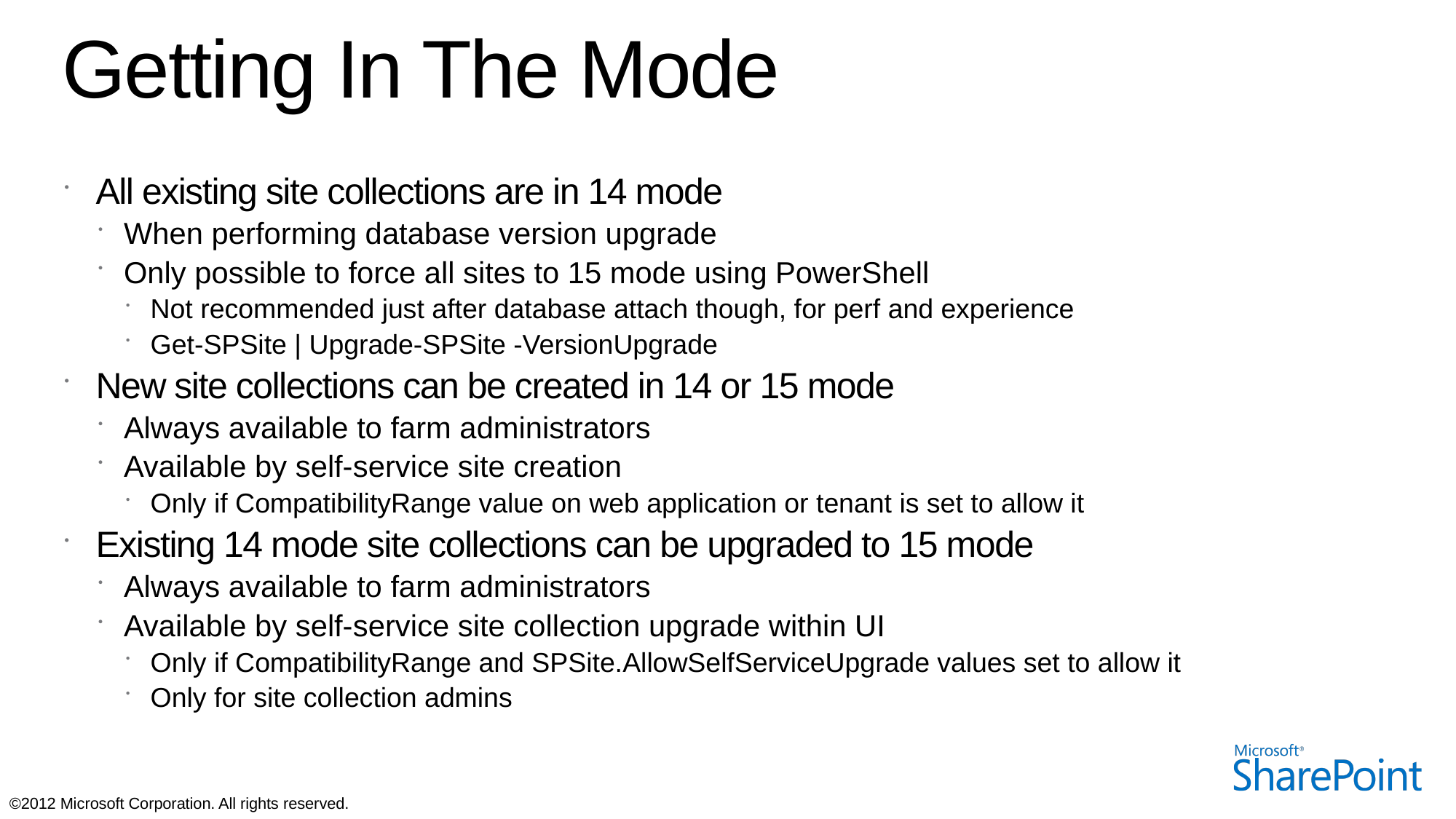

# Getting In The Mode
All existing site collections are in 14 mode
When performing database version upgrade
Only possible to force all sites to 15 mode using PowerShell
Not recommended just after database attach though, for perf and experience
Get-SPSite | Upgrade-SPSite -VersionUpgrade
New site collections can be created in 14 or 15 mode
Always available to farm administrators
Available by self-service site creation
Only if CompatibilityRange value on web application or tenant is set to allow it
Existing 14 mode site collections can be upgraded to 15 mode
Always available to farm administrators
Available by self-service site collection upgrade within UI
Only if CompatibilityRange and SPSite.AllowSelfServiceUpgrade values set to allow it
Only for site collection admins